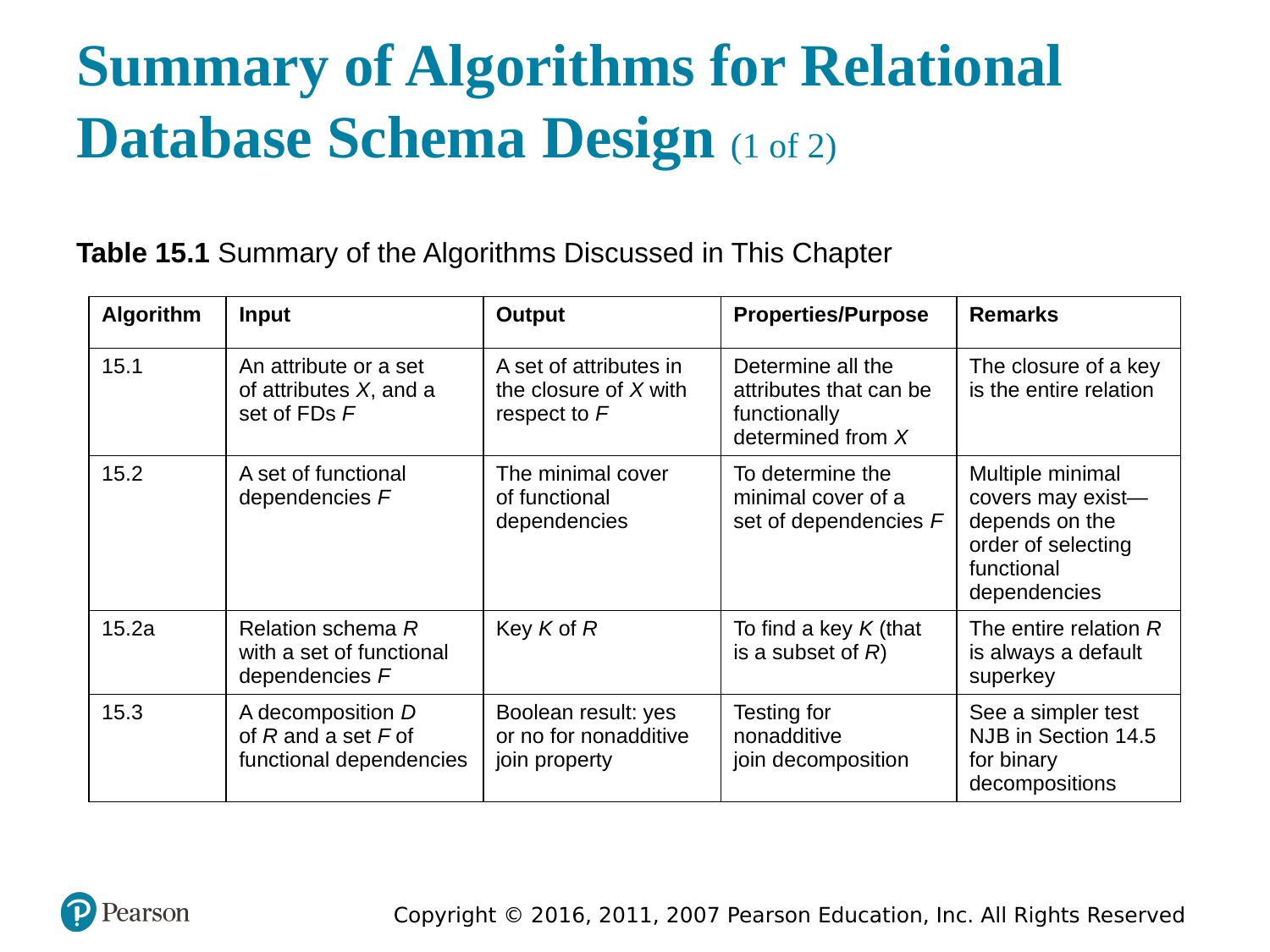

# Summary of Algorithms for Relational Database Schema Design (1 of 2)
Table 15.1 Summary of the Algorithms Discussed in This Chapter
| Algorithm | Input | Output | Properties/Purpose | Remarks |
| --- | --- | --- | --- | --- |
| 15.1 | An attribute or a set of attributes X, and a set of F Ds F | A set of attributes in the closure of X with respect to F | Determine all the attributes that can be functionally determined from X | The closure of a key is the entire relation |
| 15.2 | A set of functional dependencies F | The minimal cover of functional dependencies | To determine the minimal cover of a set of dependencies F | Multiple minimal covers may exist— depends on the order of selecting functional dependencies |
| 15.2a | Relation schema R with a set of functional dependencies F | Key K of R | To find a key K (that is a subset of R) | The entire relation R is always a default superkey |
| 15.3 | A decomposition D of R and a set F of functional dependencies | Boolean result: yes or no for nonadditive join property | Testing for nonadditive join decomposition | See a simpler test N J B in Section 14.5 for binary decompositions |